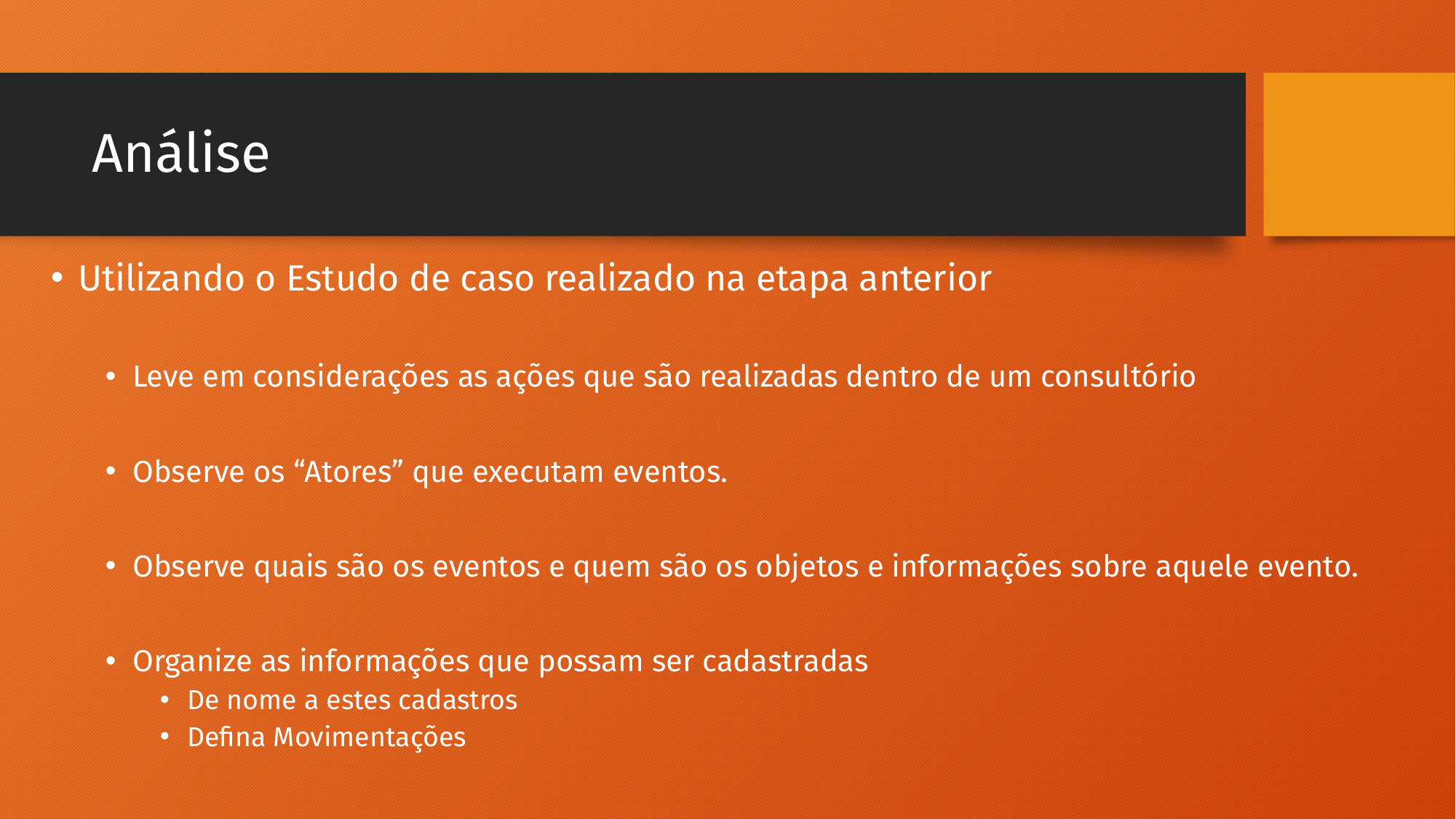

# Análise
Utilizando o Estudo de caso realizado na etapa anterior

Leve em considerações as ações que são realizadas dentro de um consultório

Observe os “Atores” que executam eventos.

Observe quais são os eventos e quem são os objetos e informações sobre aquele evento.

Organize as informações que possam ser cadastradas
De nome a estes cadastros
Defina Movimentações